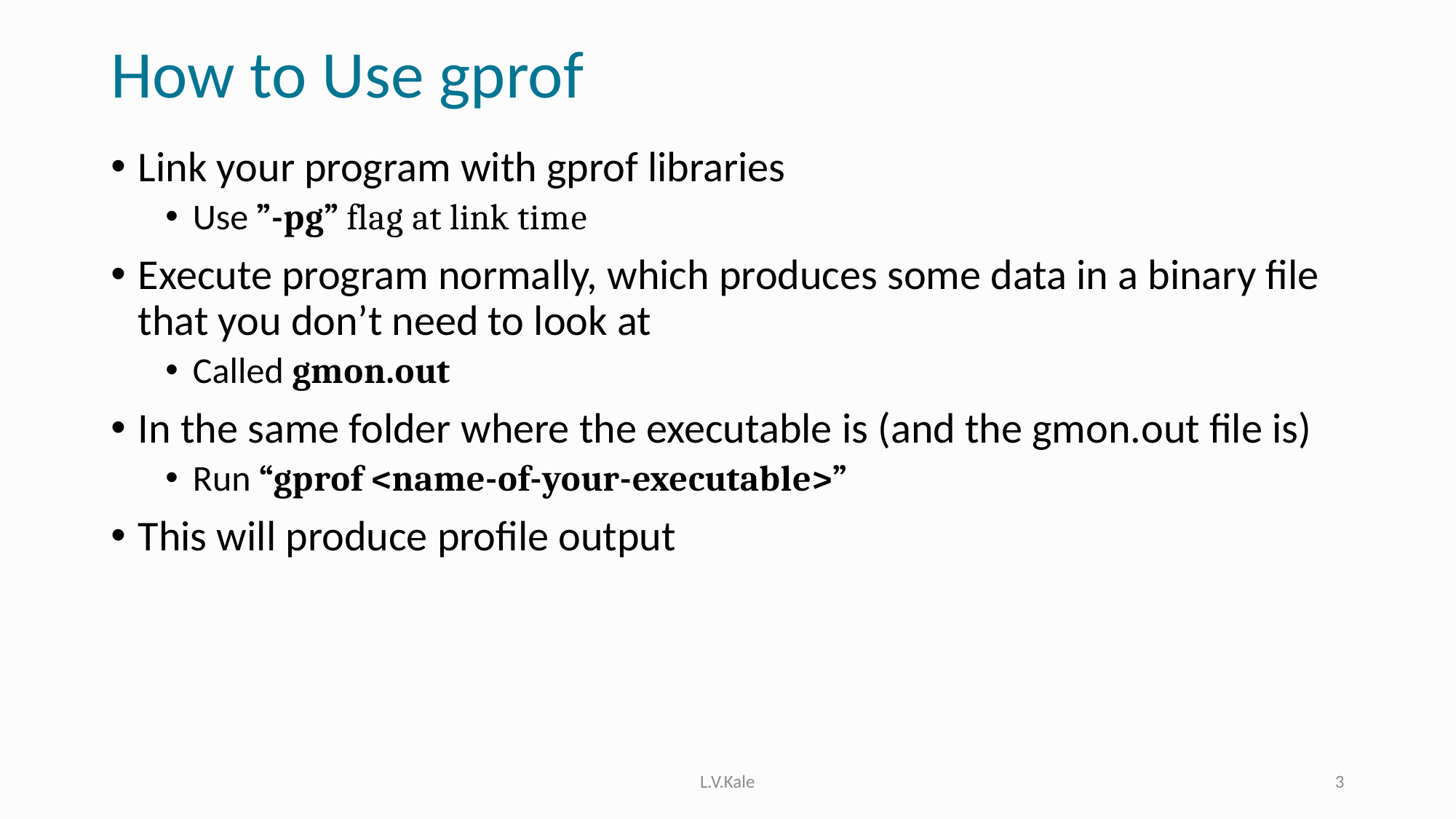

# How to Use gprof
Link your program with gprof libraries
Use ”-pg” flag at link time
Execute program normally, which produces some data in a binary file that you don’t need to look at
Called gmon.out
In the same folder where the executable is (and the gmon.out file is)
Run “gprof <name-of-your-executable>”
This will produce profile output
L.V.Kale
3